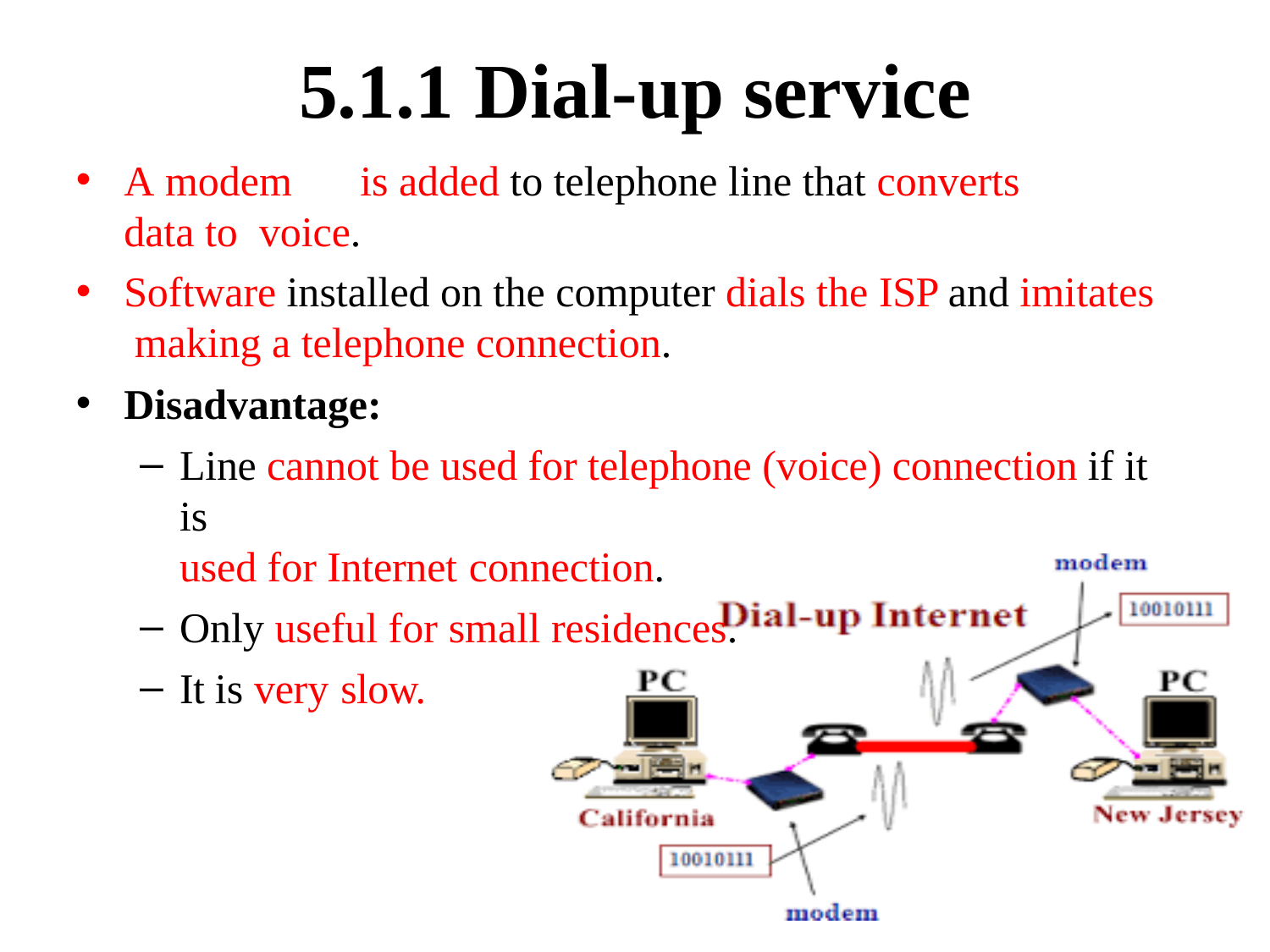

# 5.1.1 Dial-up service
A modem	is added to telephone line that converts data to  voice.
Software installed on the computer dials the ISP and imitates  making a telephone connection.
Disadvantage:
Line cannot be used for telephone (voice) connection if it is
used for Internet connection.
Only useful for small residences.
It is very slow.